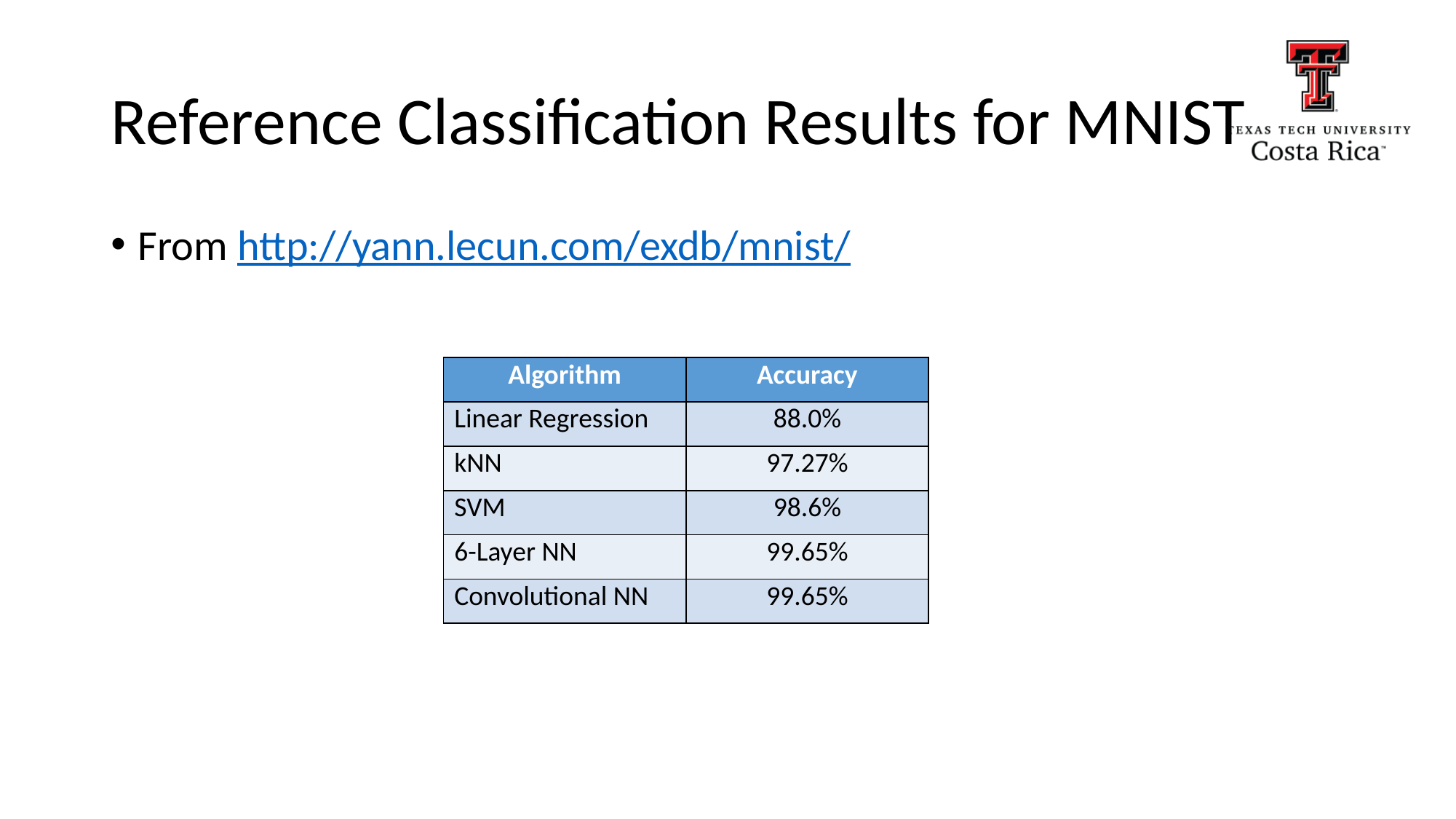

# Reference Classification Results for MNIST
From http://yann.lecun.com/exdb/mnist/

| Algorithm | Accuracy |
| --- | --- |
| Linear Regression | 88.0% |
| kNN | 97.27% |
| SVM | 98.6% |
| 6-Layer NN | 99.65% |
| Convolutional NN | 99.65% |